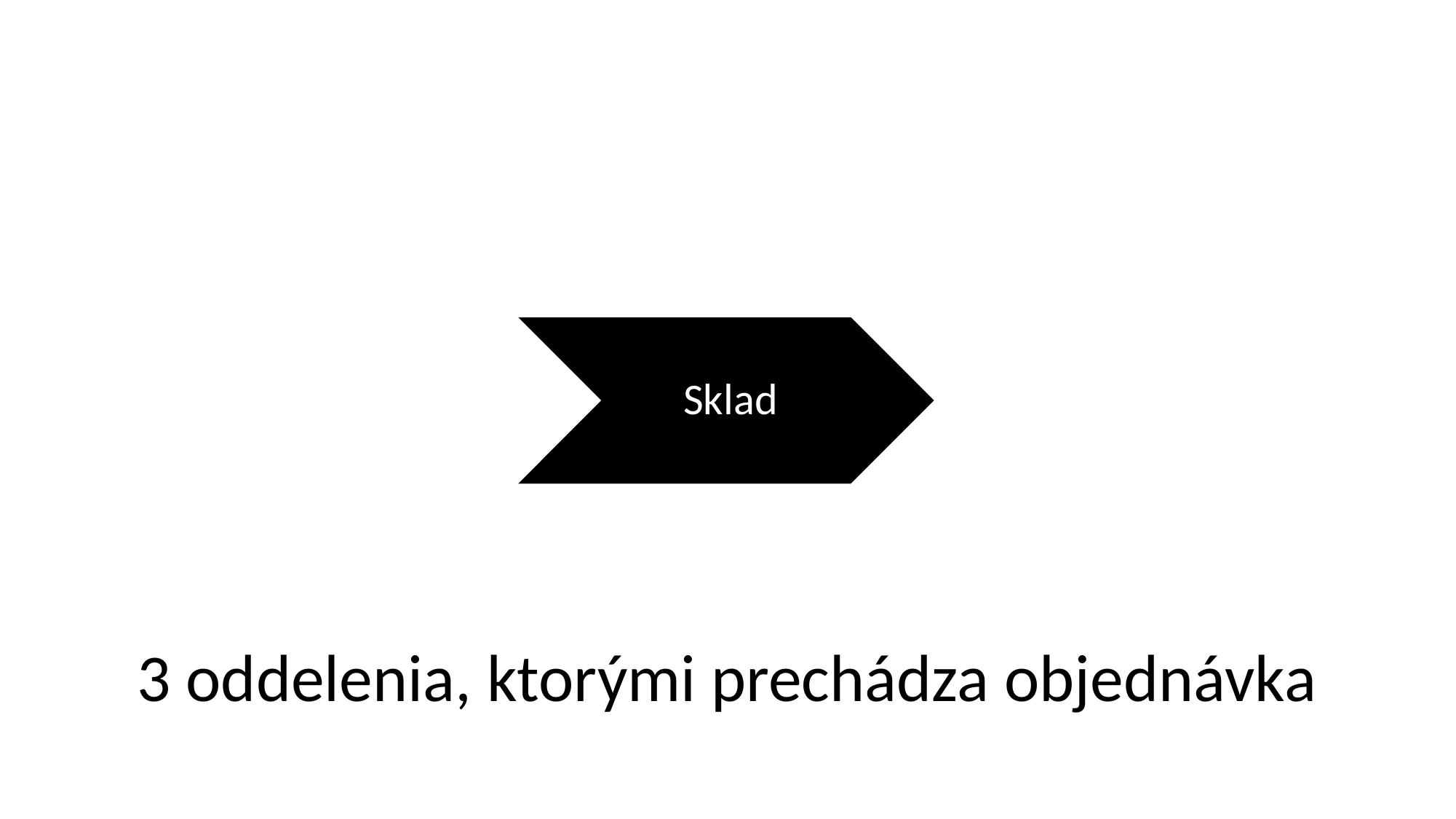

Prevádzkové oddelenie
Sklad
Expedičné oddelenie
# 3 oddelenia, ktorými prechádza objednávka